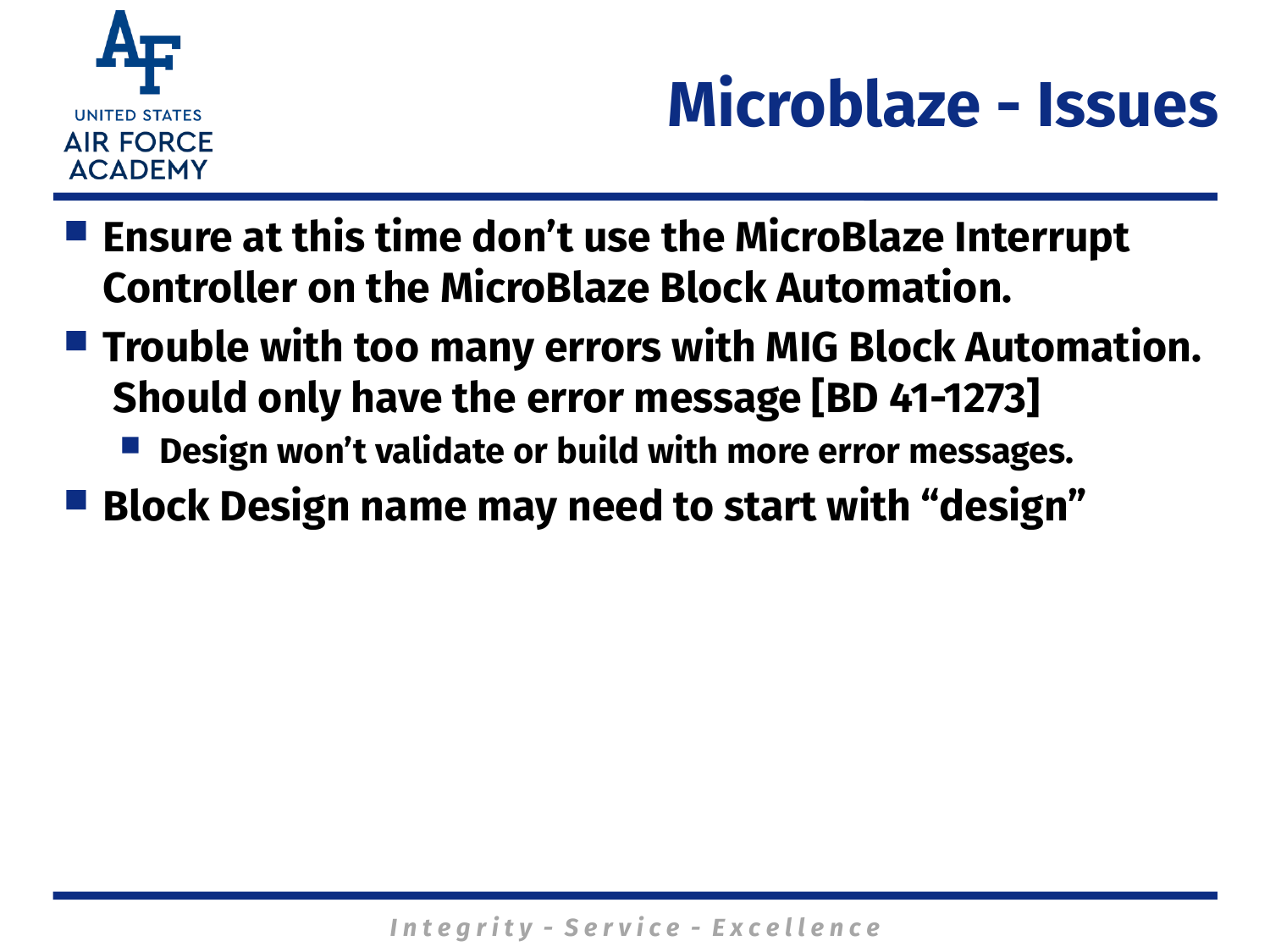

# Microblaze - Issues
Ensure at this time don’t use the MicroBlaze Interrupt Controller on the MicroBlaze Block Automation.
Trouble with too many errors with MIG Block Automation.  Should only have the error message [BD 41-1273]
Design won’t validate or build with more error messages.
Block Design name may need to start with “design”